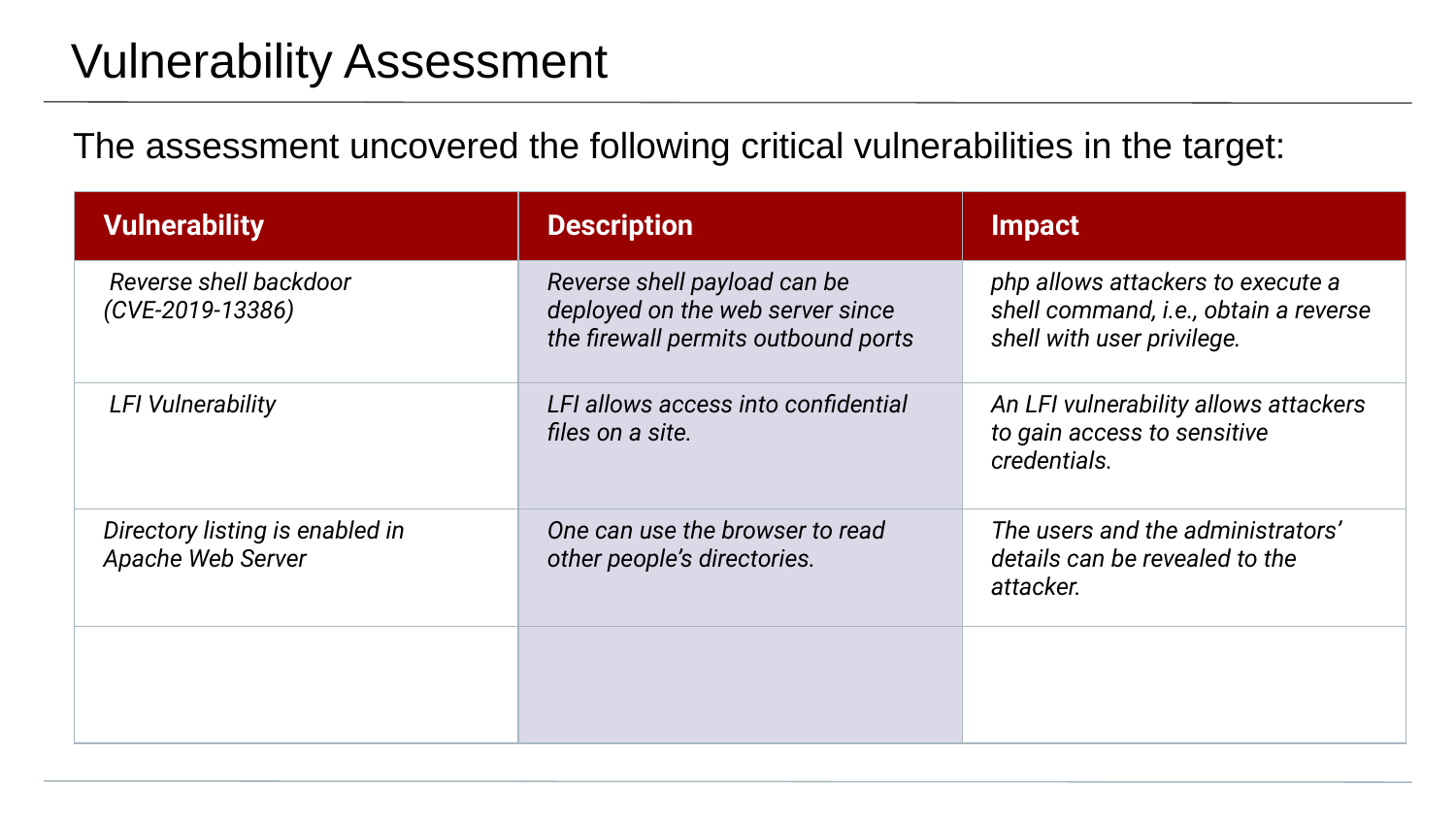

# Vulnerability Assessment
The assessment uncovered the following critical vulnerabilities in the target:
| Vulnerability | Description | Impact |
| --- | --- | --- |
| Reverse shell backdoor (CVE-2019-13386) | Reverse shell payload can be deployed on the web server since the firewall permits outbound ports | php allows attackers to execute a shell command, i.e., obtain a reverse shell with user privilege. |
| LFI Vulnerability | LFI allows access into confidential files on a site. | An LFI vulnerability allows attackers to gain access to sensitive credentials. |
| Directory listing is enabled in Apache Web Server | One can use the browser to read other people’s directories. | The users and the administrators’ details can be revealed to the attacker. |
|  |  |  |